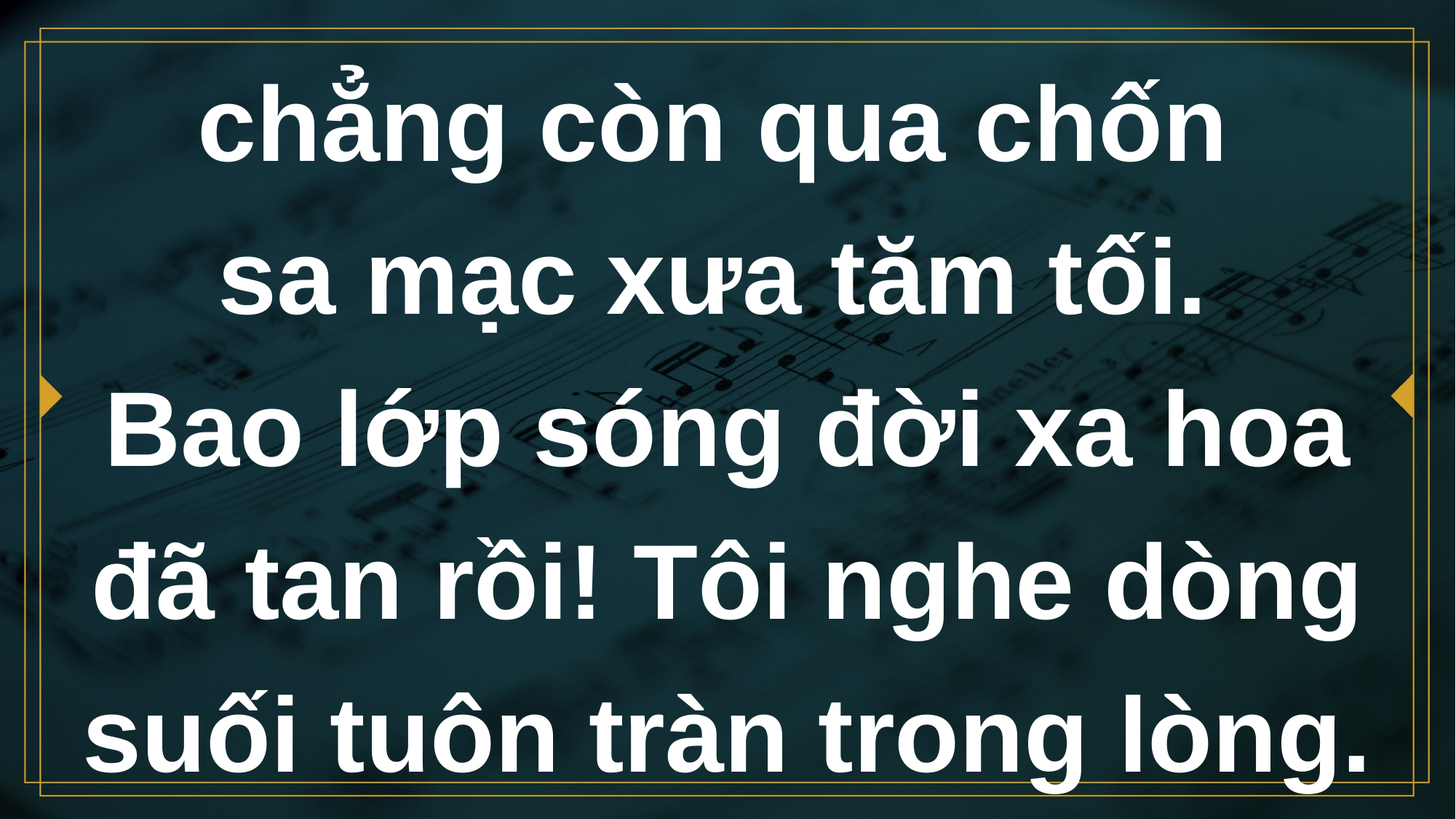

# chẳng còn qua chốn sa mạc xưa tăm tối. Bao lớp sóng đời xa hoa đã tan rồi! Tôi nghe dòng suối tuôn tràn trong lòng.